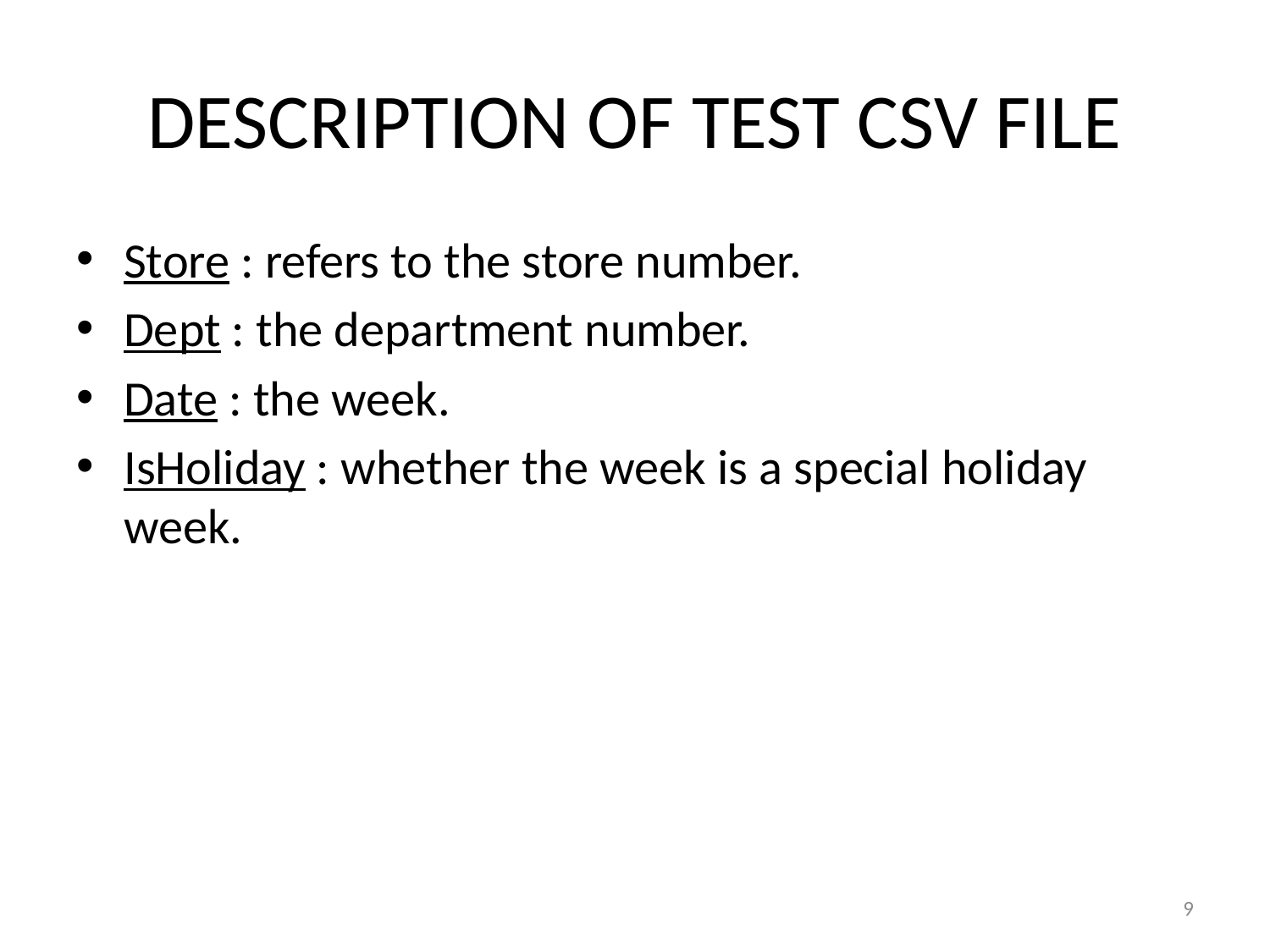

# DESCRIPTION OF TEST CSV FILE
Store : refers to the store number.
Dept : the department number.
Date : the week.
IsHoliday : whether the week is a special holiday week.
9